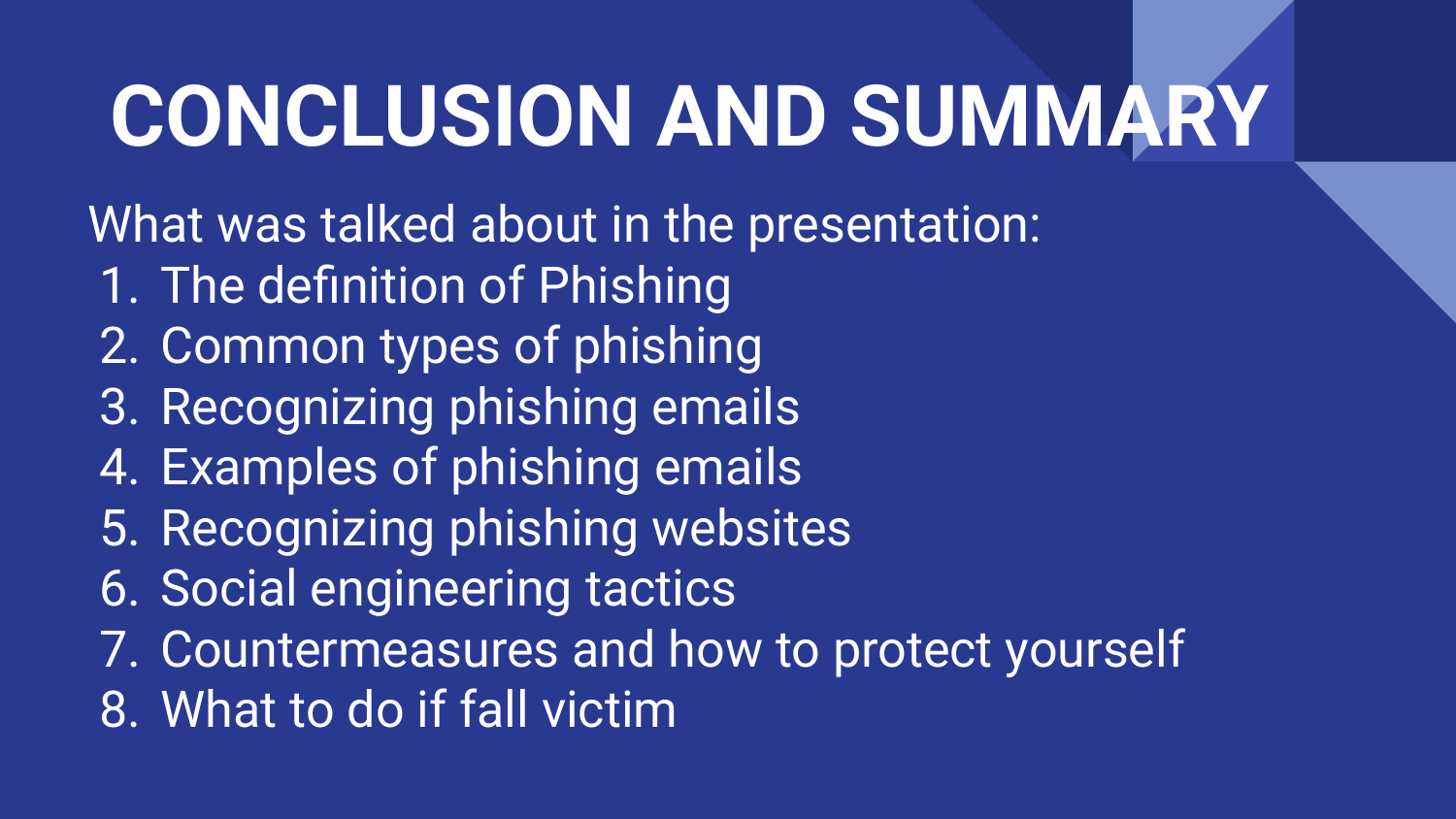

# CONCLUSION AND SUMMARY
What was talked about in the presentation:
The definition of Phishing
Common types of phishing
Recognizing phishing emails
Examples of phishing emails
Recognizing phishing websites
Social engineering tactics
Countermeasures and how to protect yourself
What to do if fall victim